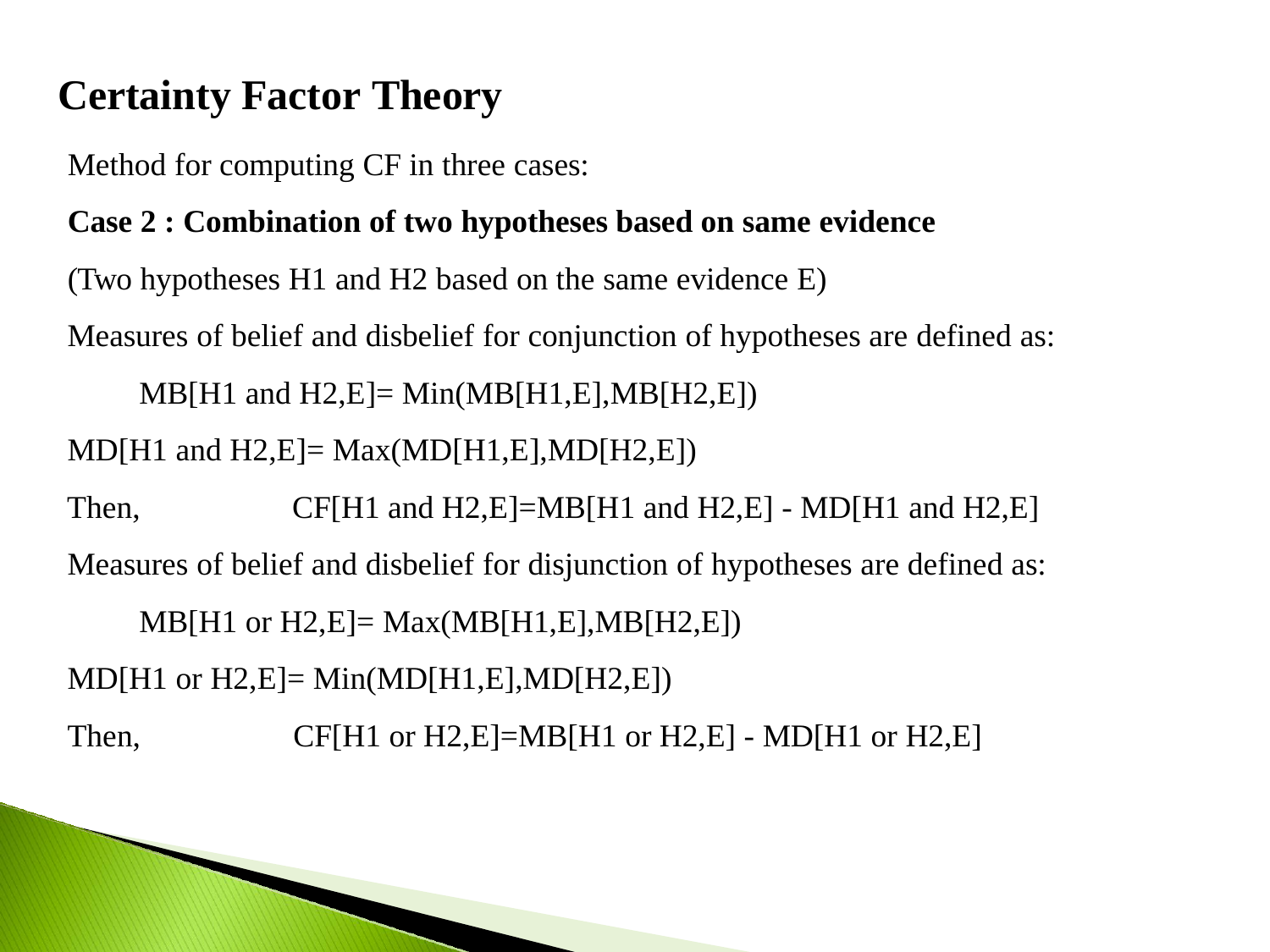

# Certainty Factor Theory
Method for computing CF in three cases:
Case 2 : Combination of two hypotheses based on same evidence
(Two hypotheses H1 and H2 based on the same evidence E)
Measures of belief and disbelief for conjunction of hypotheses are defined as:  MB[H1 and H2,E]= Min(MB[H1,E],MB[H2,E])
MD[H1 and H2,E]= Max(MD[H1,E],MD[H2,E])
Then,	CF[H1 and H2,E]=MB[H1 and H2,E] - MD[H1 and H2,E]
Measures of belief and disbelief for disjunction of hypotheses are defined as:  MB[H1 or H2,E]= Max(MB[H1,E],MB[H2,E])
MD[H1 or H2,E]= Min(MD[H1,E],MD[H2,E])
Then,	CF[H1 or H2,E]=MB[H1 or H2,E] - MD[H1 or H2,E]